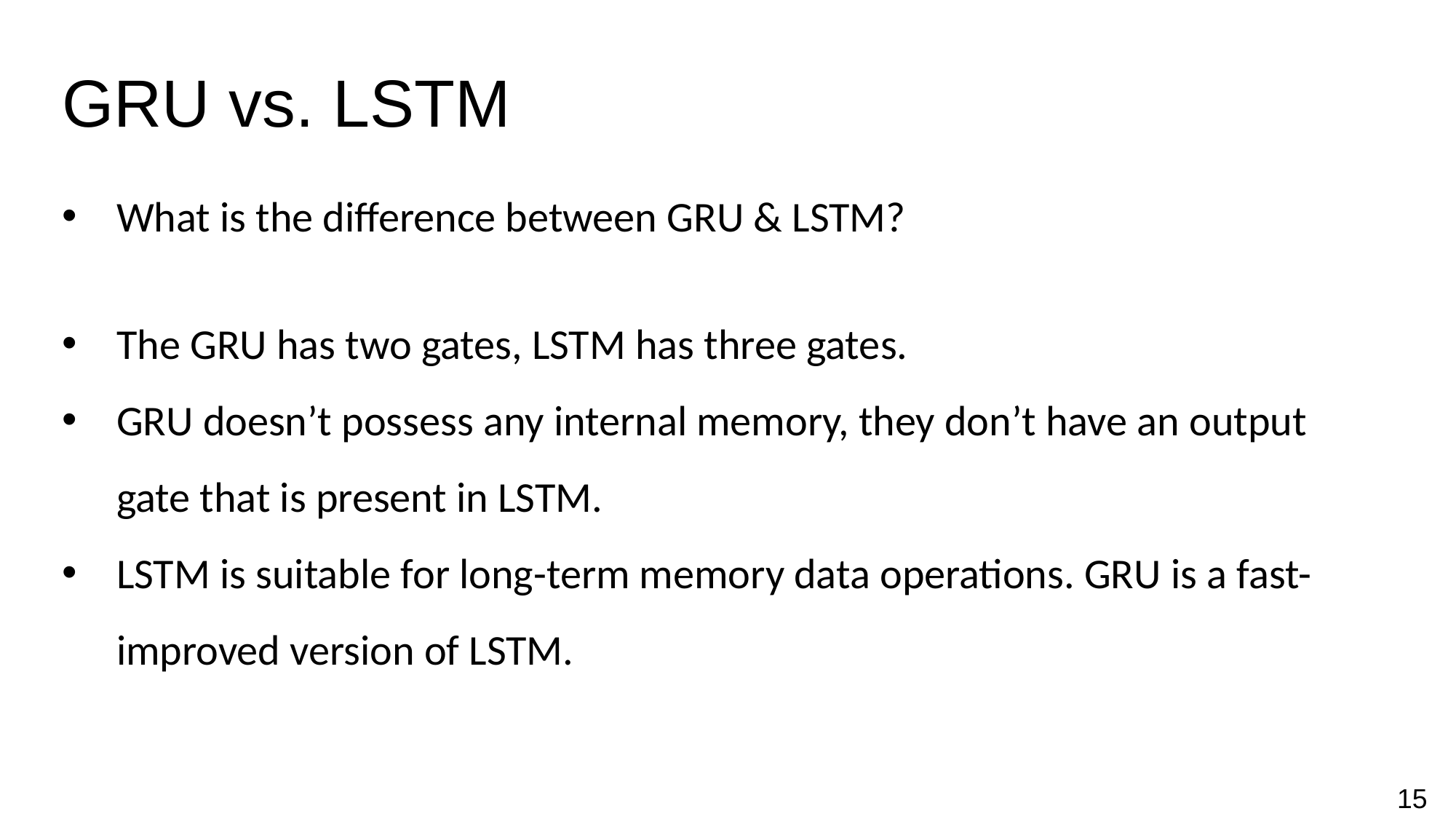

# GRU vs. LSTM
What is the difference between GRU & LSTM?

The GRU has two gates, LSTM has three gates.
GRU doesn’t possess any internal memory, they don’t have an output gate that is present in LSTM.
LSTM is suitable for long-term memory data operations. GRU is a fast-improved version of LSTM.
15